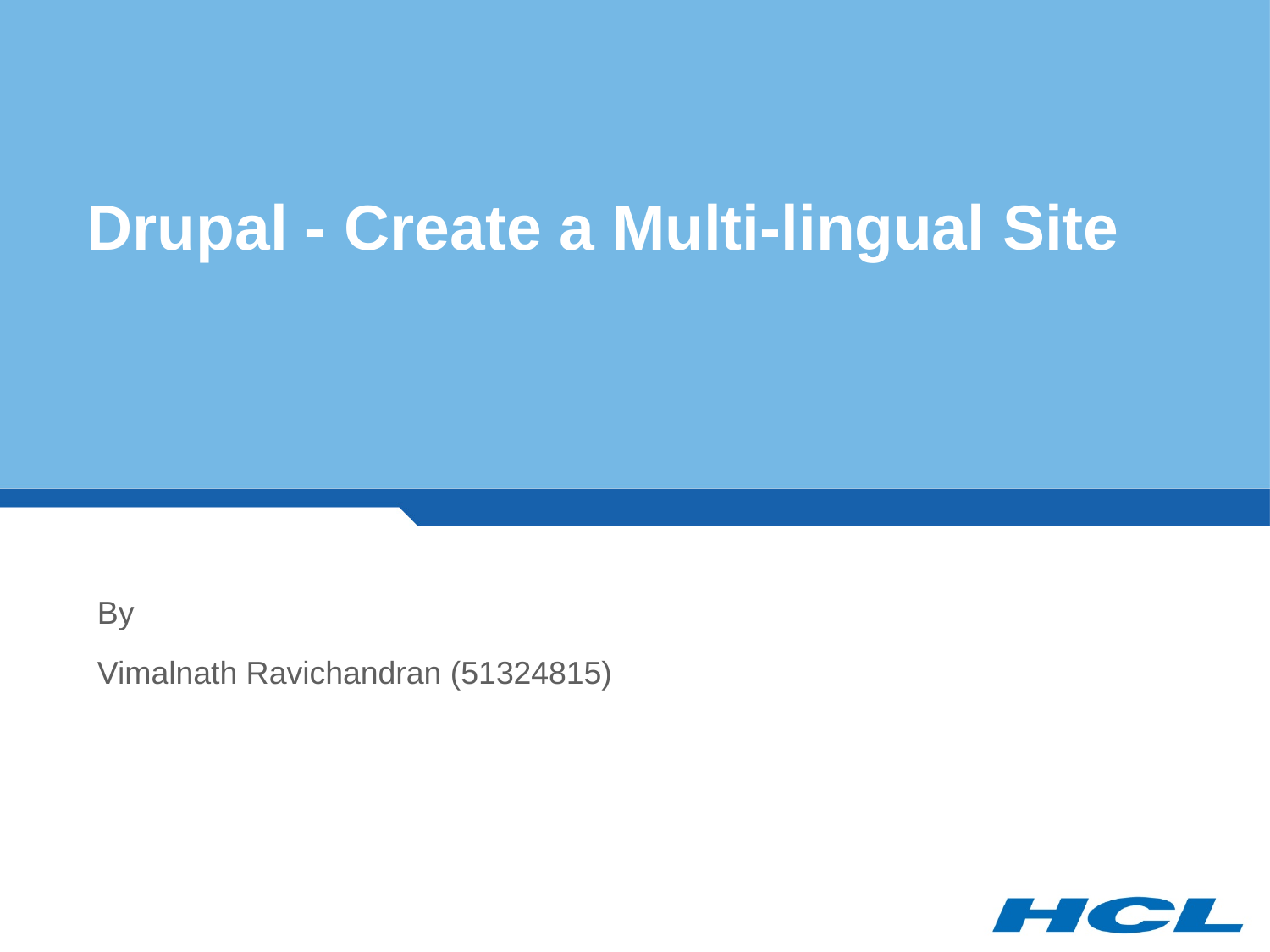

# Drupal - Create a Multi-lingual Site
By
Vimalnath Ravichandran (51324815)